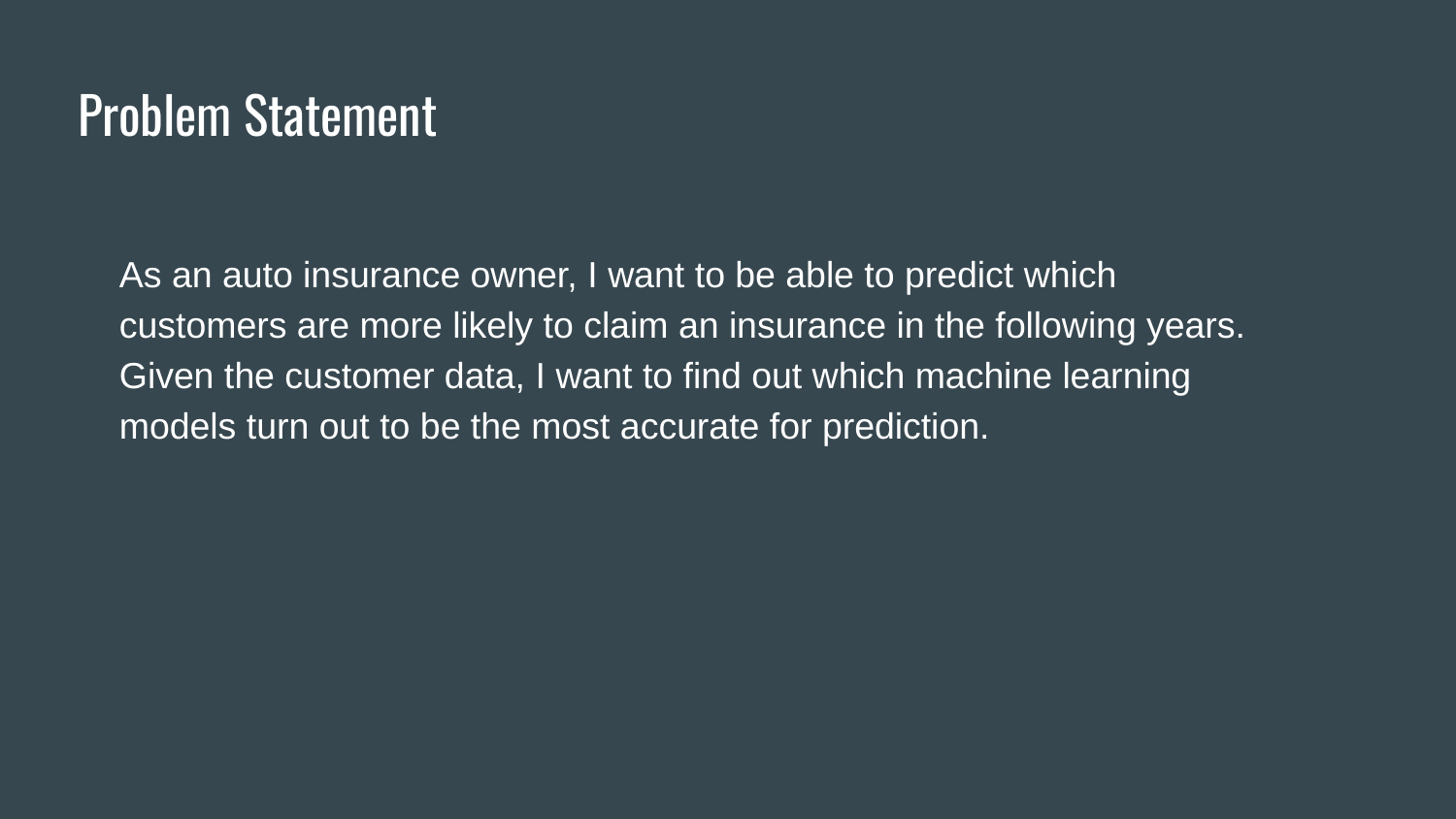

# Problem Statement
As an auto insurance owner, I want to be able to predict which customers are more likely to claim an insurance in the following years. Given the customer data, I want to find out which machine learning models turn out to be the most accurate for prediction.